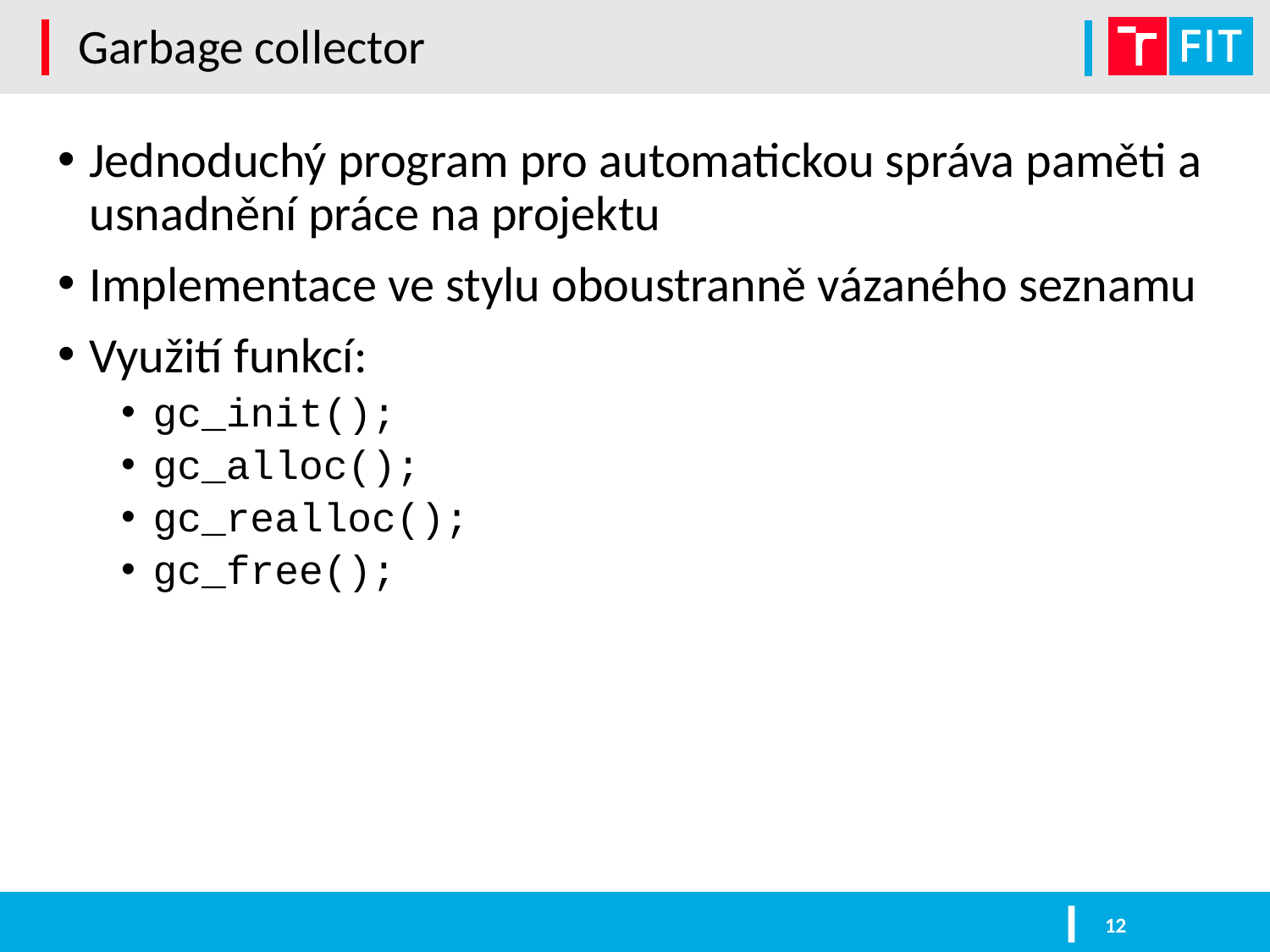

# Garbage collector
Jednoduchý program pro automatickou správa paměti a usnadnění práce na projektu
Implementace ve stylu oboustranně vázaného seznamu
Využití funkcí:
gc_init();
gc_alloc();
gc_realloc();
gc_free();

12